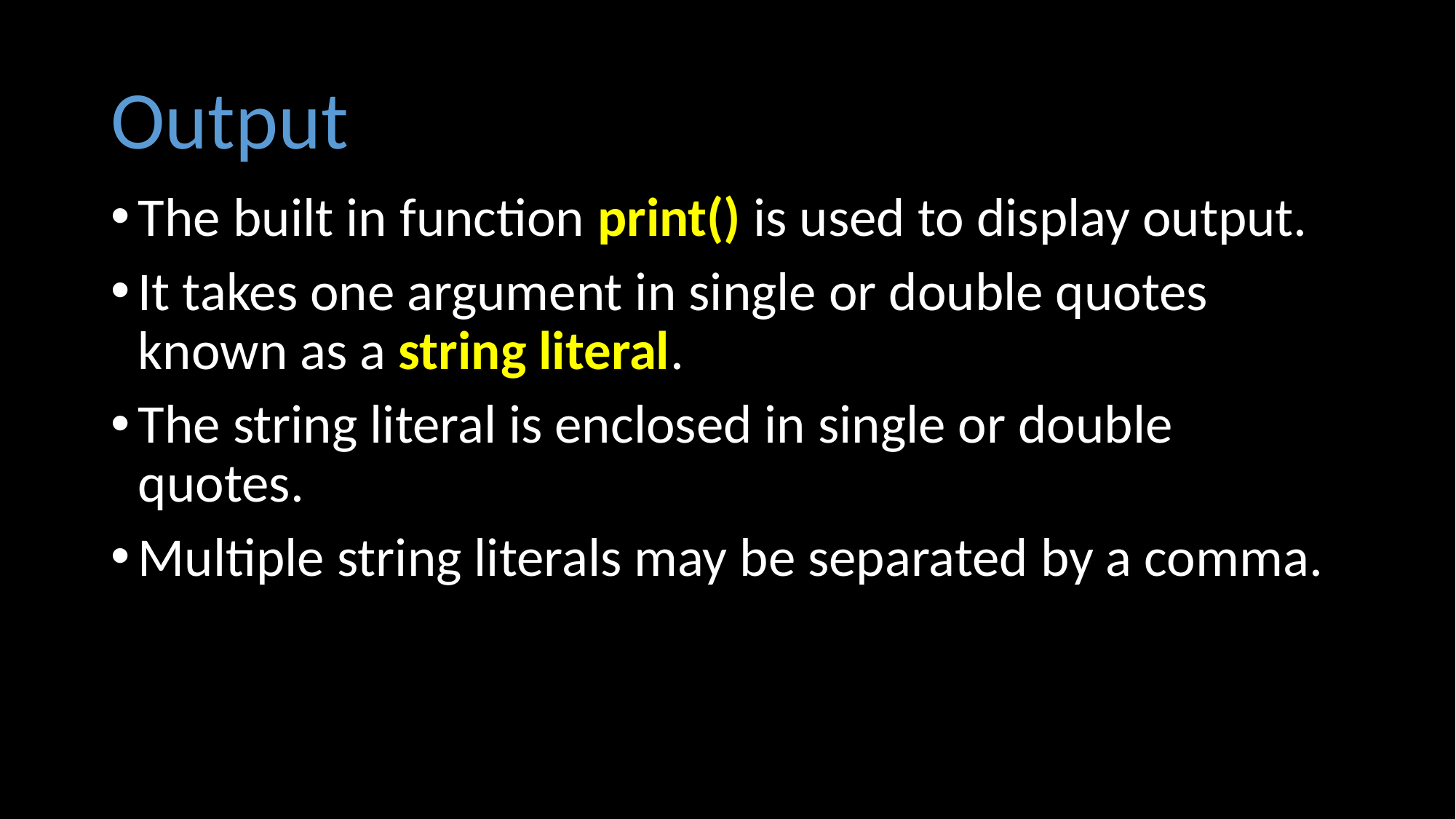

# Output
The built in function print() is used to display output.
It takes one argument in single or double quotes known as a string literal.
The string literal is enclosed in single or double quotes.
Multiple string literals may be separated by a comma.